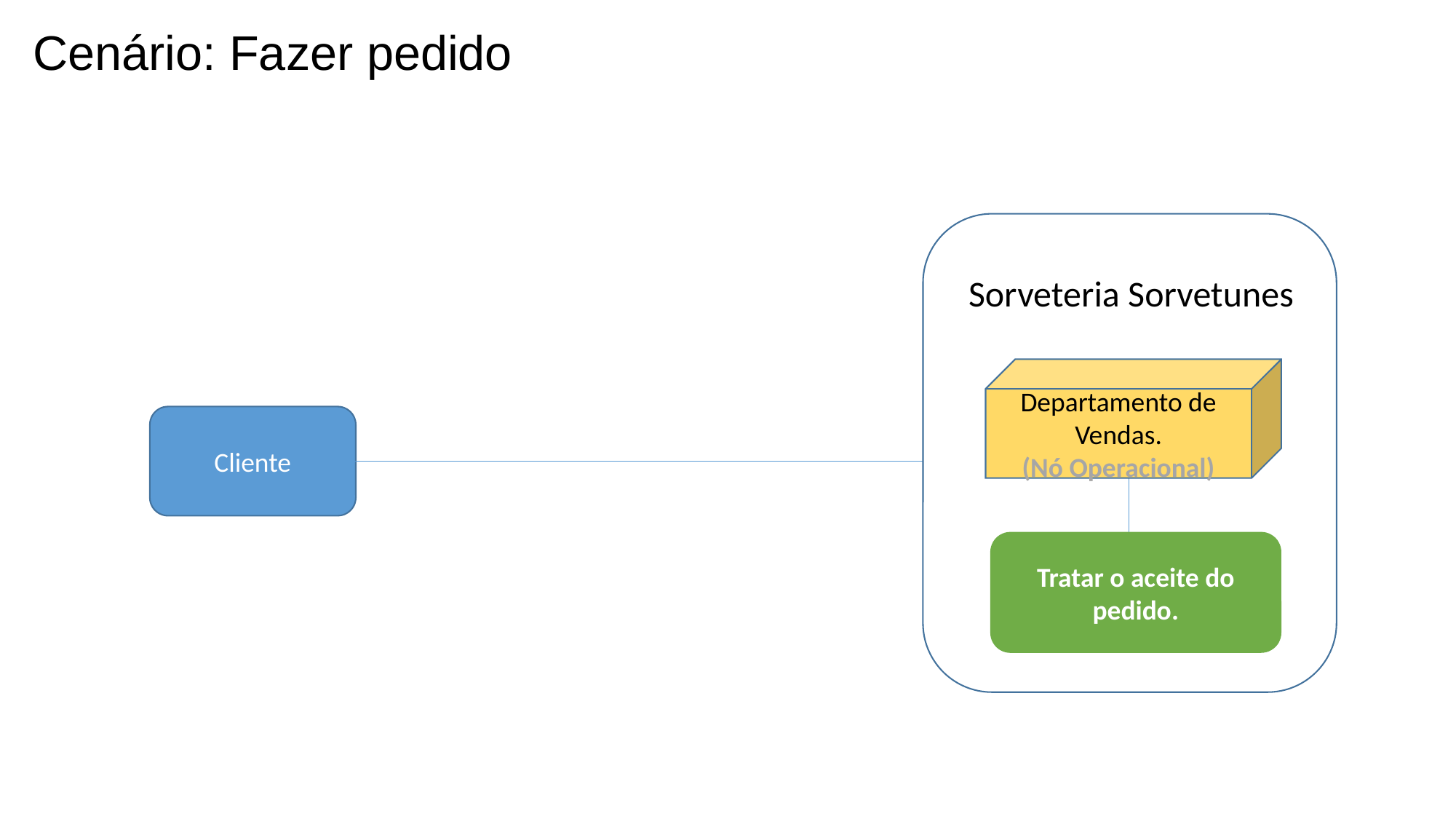

Cenário: Fazer pedido

Sorveteria Sorvetunes

Departamento de Vendas.
(Nó Operacional)

Cliente
Tratar o aceite do pedido.